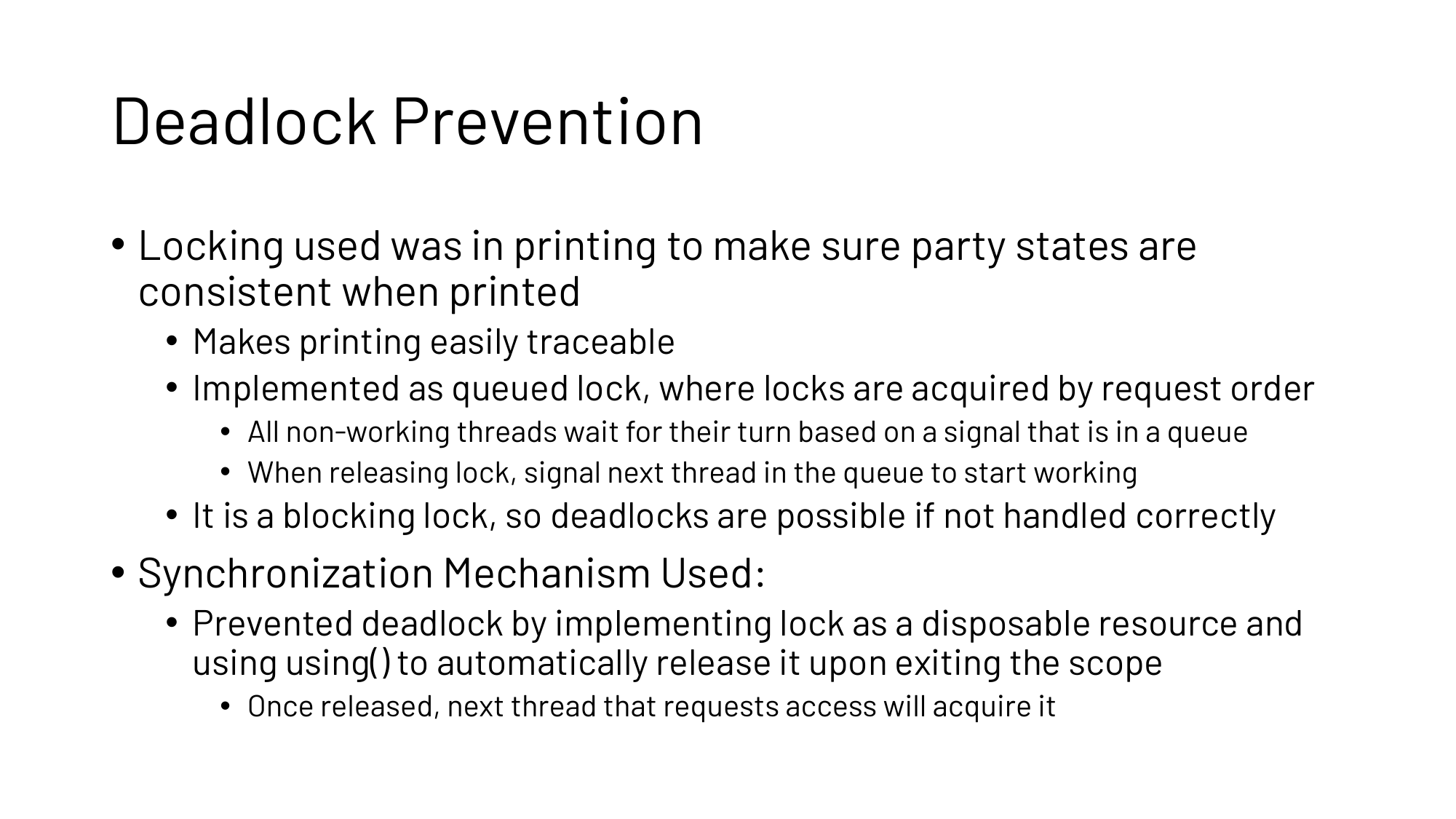

# Deadlock Prevention
Locking used was in printing to make sure party states are consistent when printed
Makes printing easily traceable
Implemented as queued lock, where locks are acquired by request order
All non-working threads wait for their turn based on a signal that is in a queue
When releasing lock, signal next thread in the queue to start working
It is a blocking lock, so deadlocks are possible if not handled correctly
Synchronization Mechanism Used:
Prevented deadlock by implementing lock as a disposable resource and using using() to automatically release it upon exiting the scope
Once released, next thread that requests access will acquire it